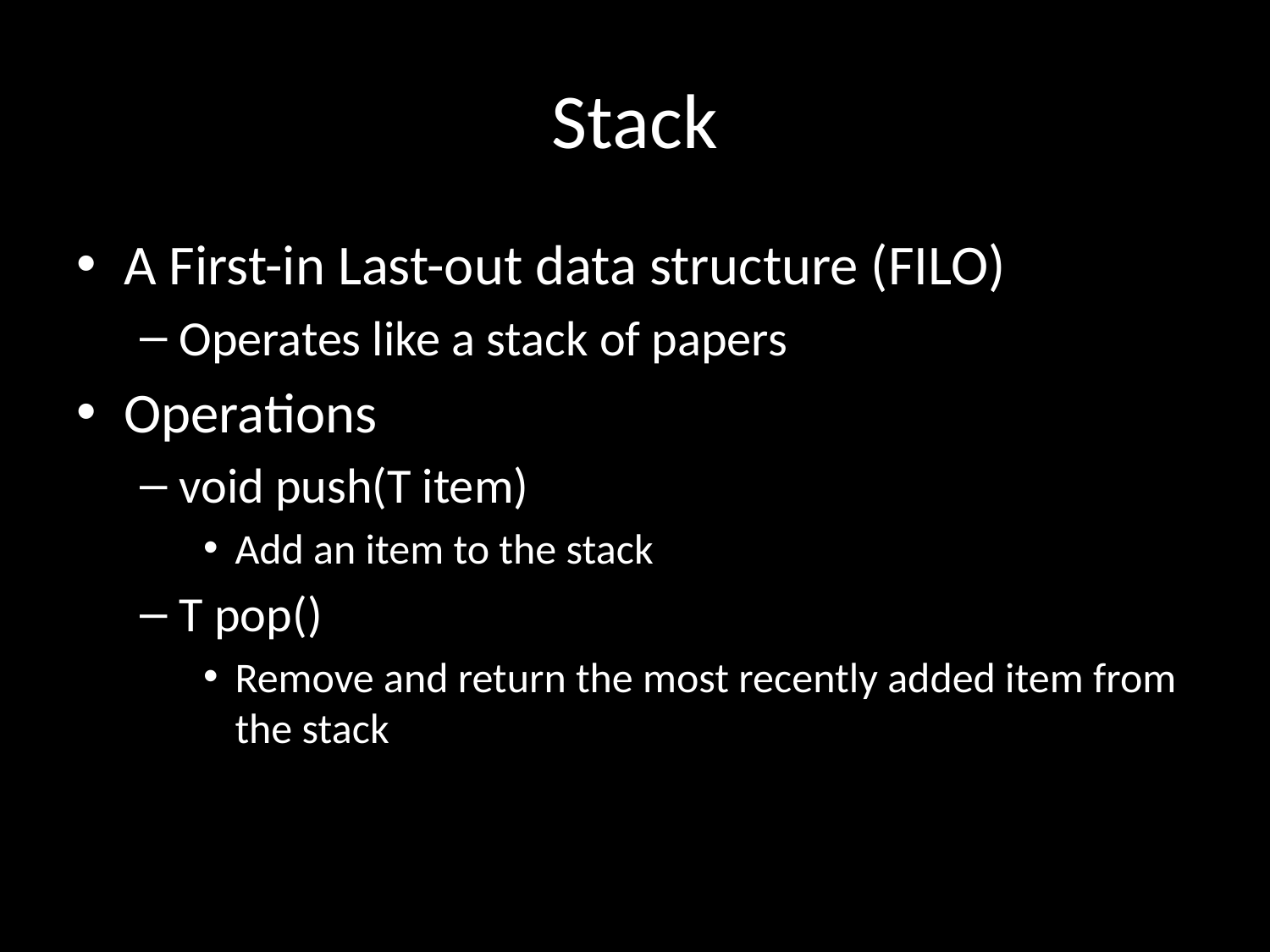

# Stack
A First-in Last-out data structure (FILO)
Operates like a stack of papers
Operations
void push(T item)
Add an item to the stack
T pop()
Remove and return the most recently added item from the stack